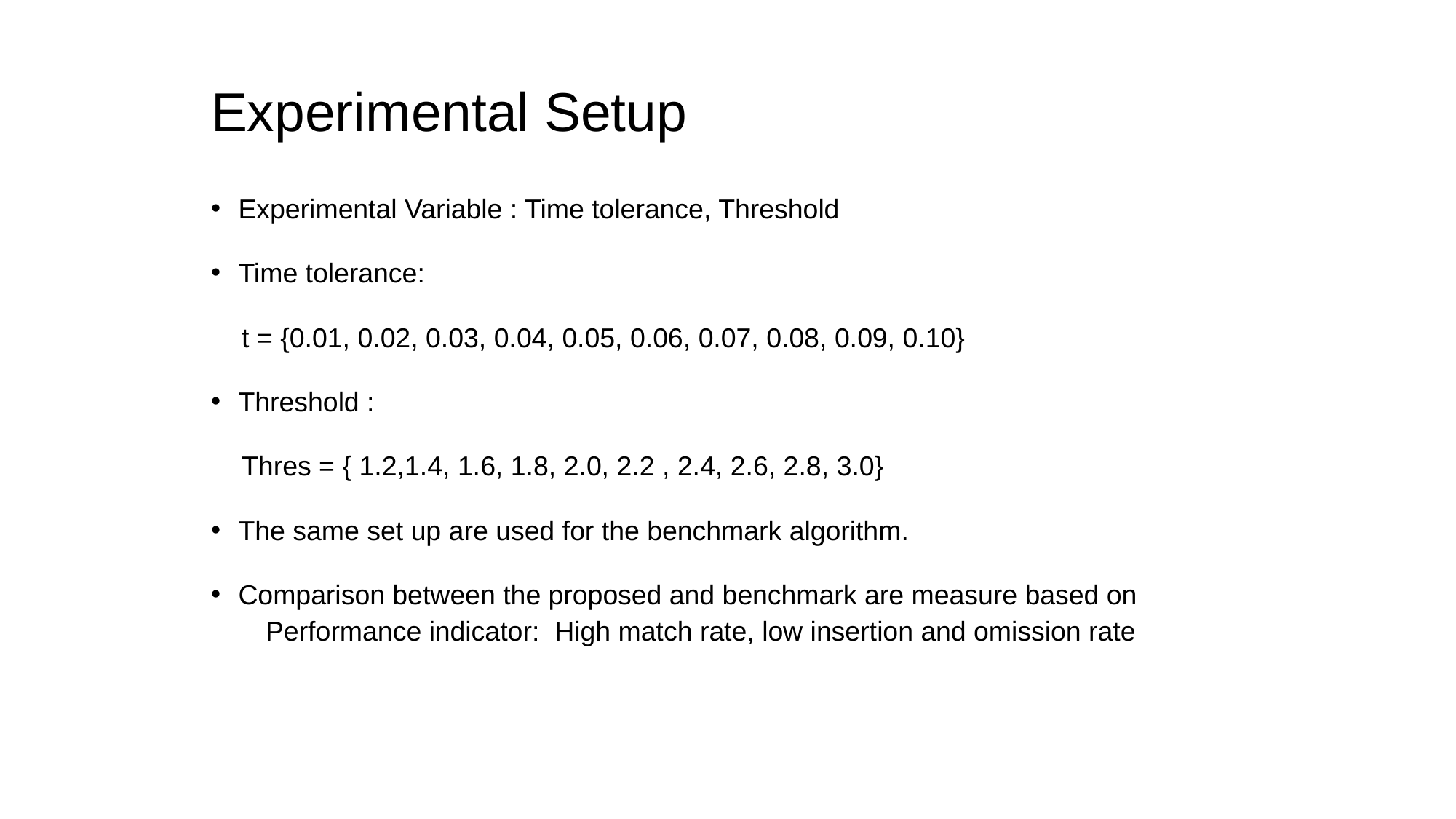

# Experimental Setup
Experimental Variable : Time tolerance, Threshold
Time tolerance:
    t = {0.01, 0.02, 0.03, 0.04, 0.05, 0.06, 0.07, 0.08, 0.09, 0.10}
Threshold :
    Thres = { 1.2,1.4, 1.6, 1.8, 2.0, 2.2 , 2.4, 2.6, 2.8, 3.0}
The same set up are used for the benchmark algorithm.
Comparison between the proposed and benchmark are measure based on
Performance indicator:  High match rate, low insertion and omission rate